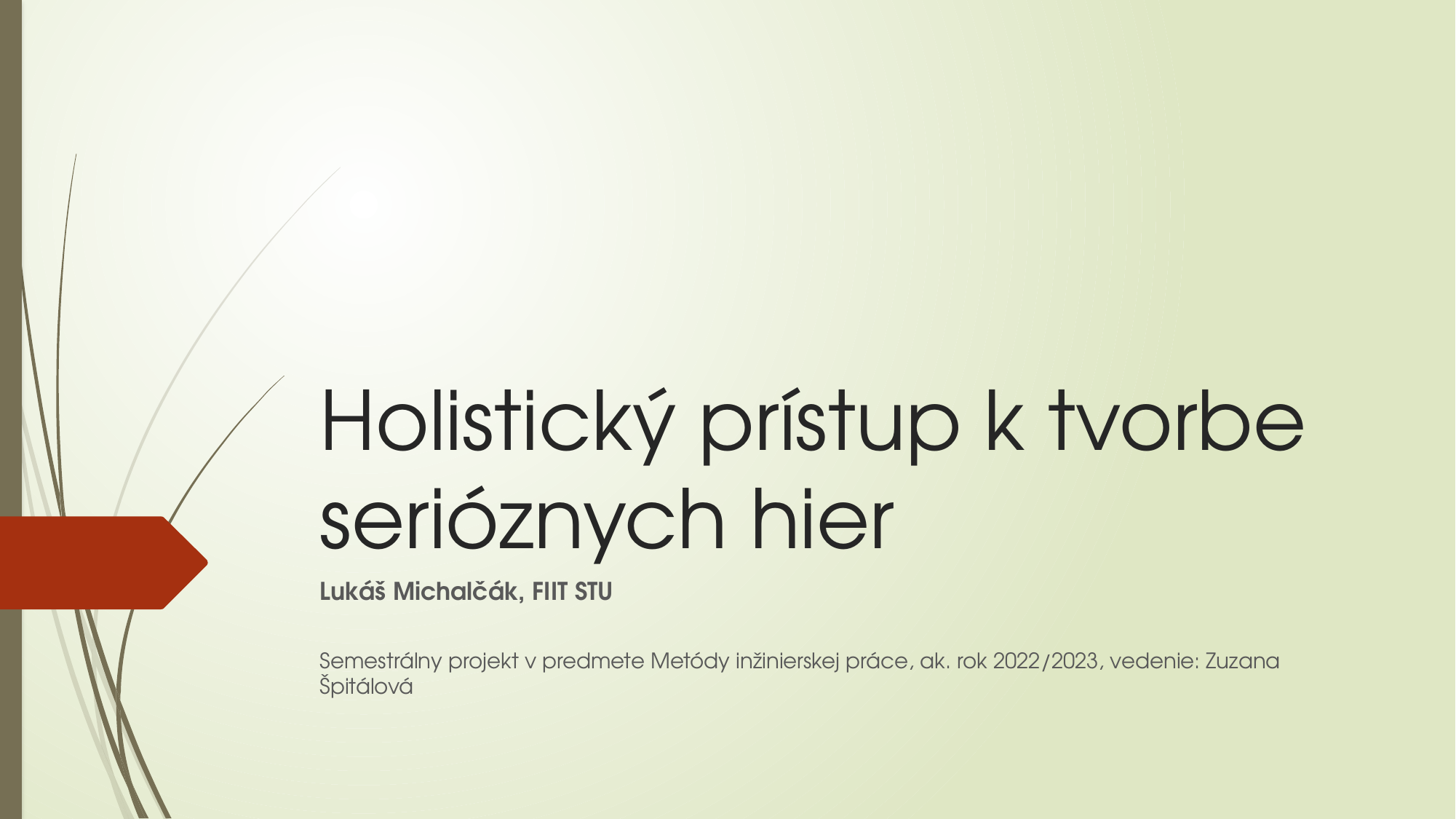

# Holistický prístup k tvorbe serióznych hier
Lukáš Michalčák, FIIT STU

Semestrálny projekt v predmete Metódy inžinierskej práce, ak. rok 2022/2023, vedenie: Zuzana Špitálová